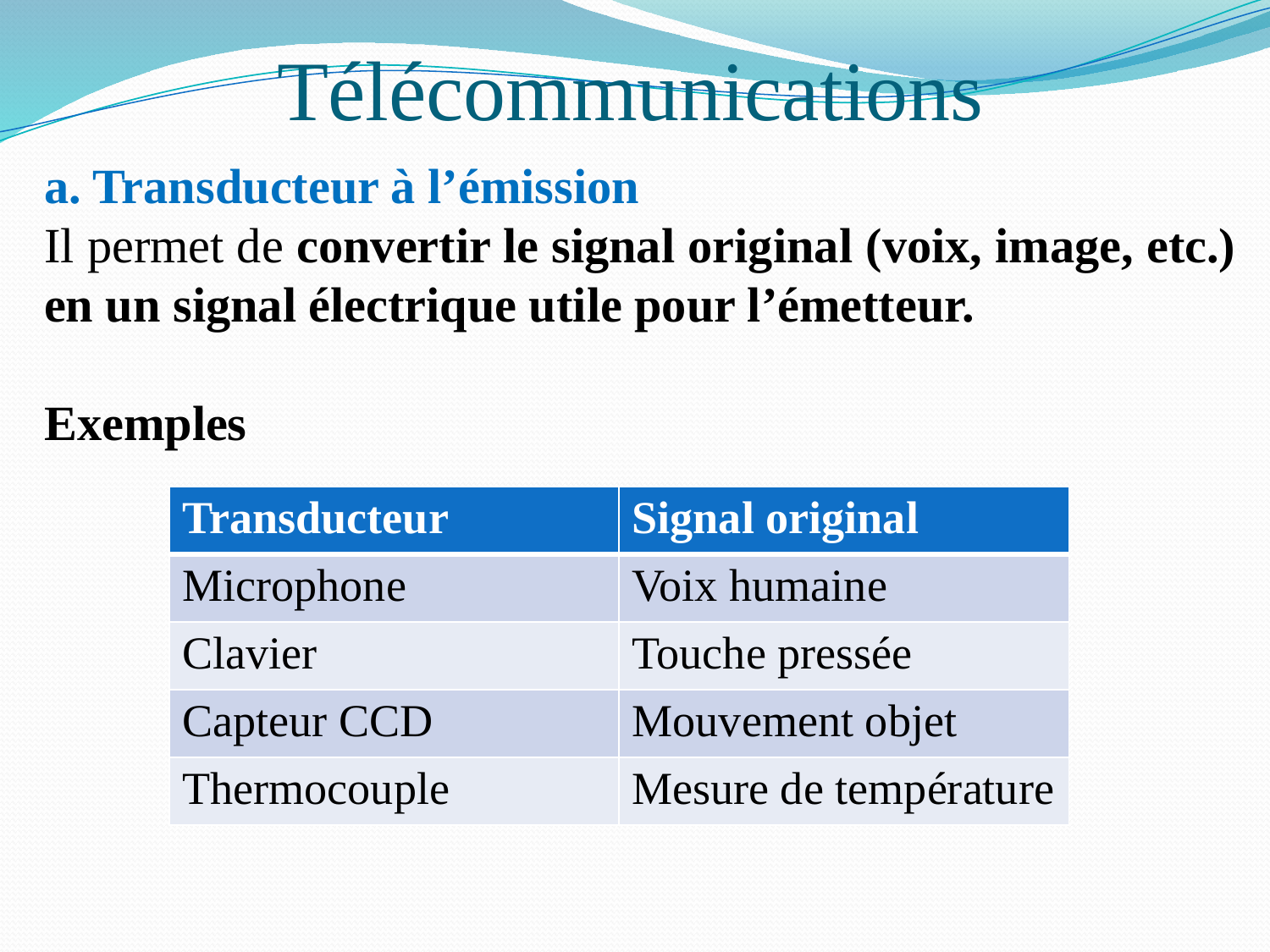

# Télécommunications
a. Transducteur à l’émission
Il permet de convertir le signal original (voix, image, etc.) en un signal électrique utile pour l’émetteur.

Exemples

| Transducteur | Signal original |
| --- | --- |
| Microphone | Voix humaine |
| Clavier | Touche pressée |
| Capteur CCD | Mouvement objet |
| Thermocouple | Mesure de température |